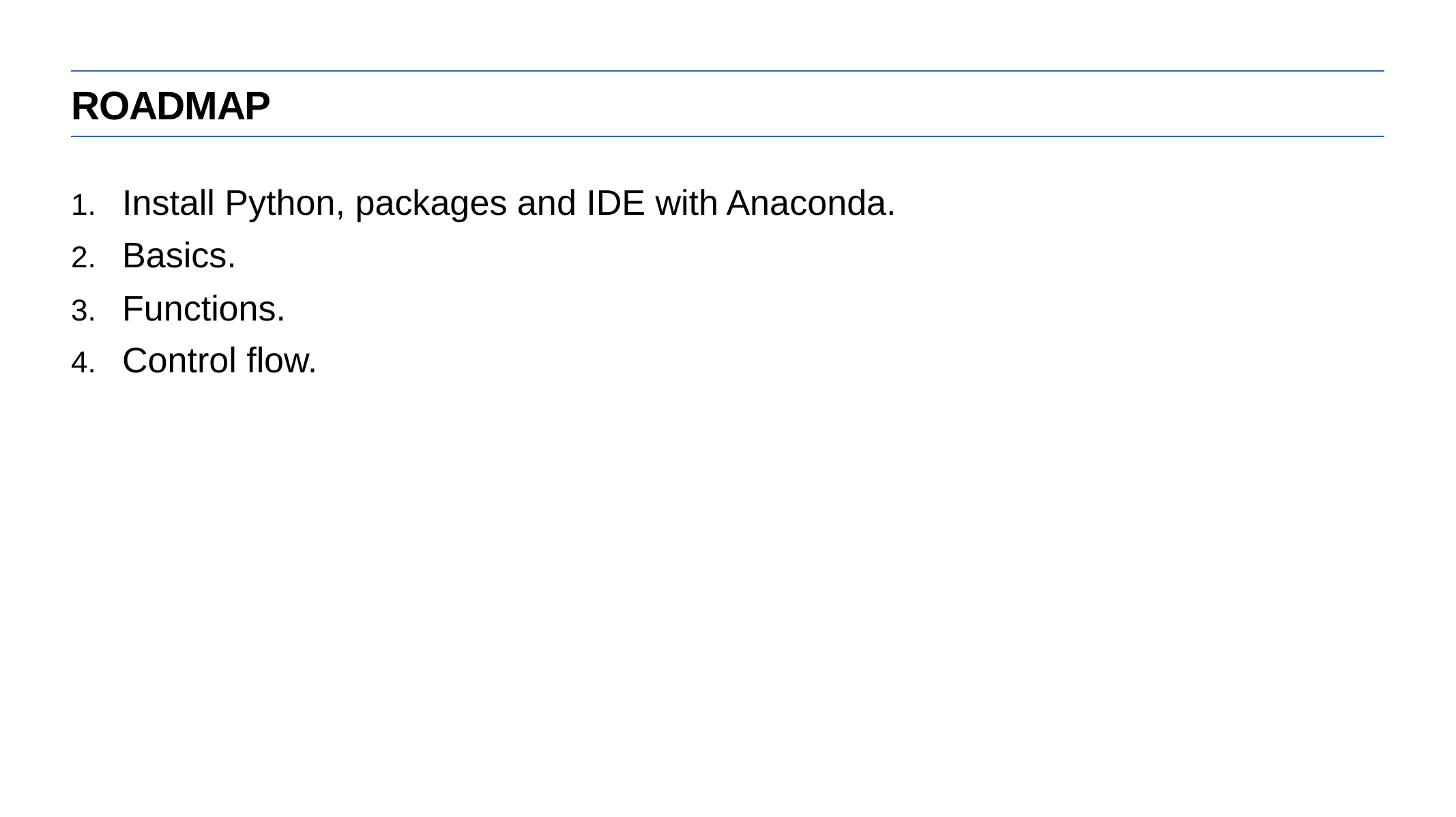

roadmap

Install Python, packages and IDE with Anaconda.
Basics.
Functions.
Control flow.